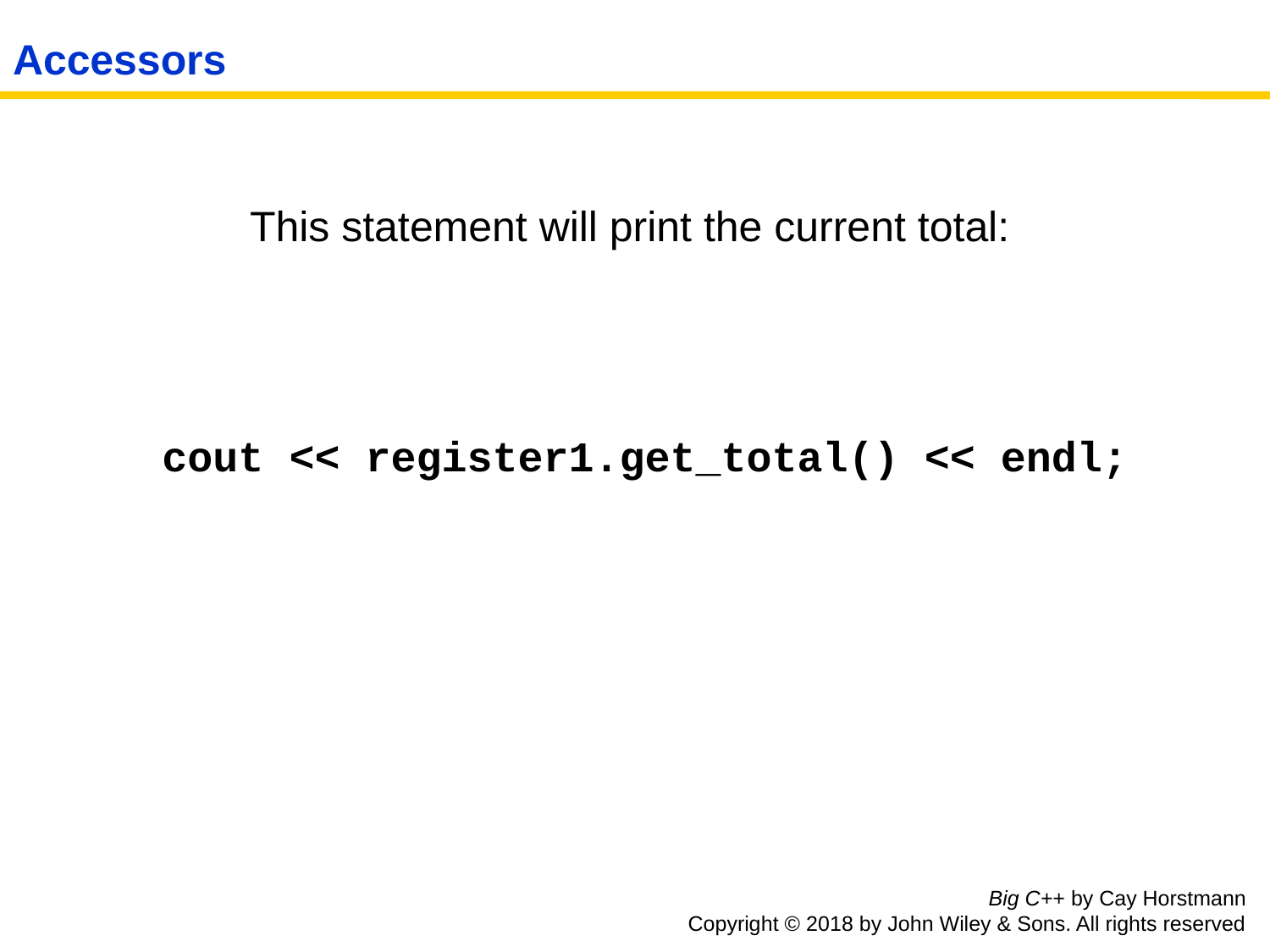

# Accessors

This statement will print the current total:
cout << register1.get_total() << endl;
Big C++ by Cay Horstmann
Copyright © 2018 by John Wiley & Sons. All rights reserved